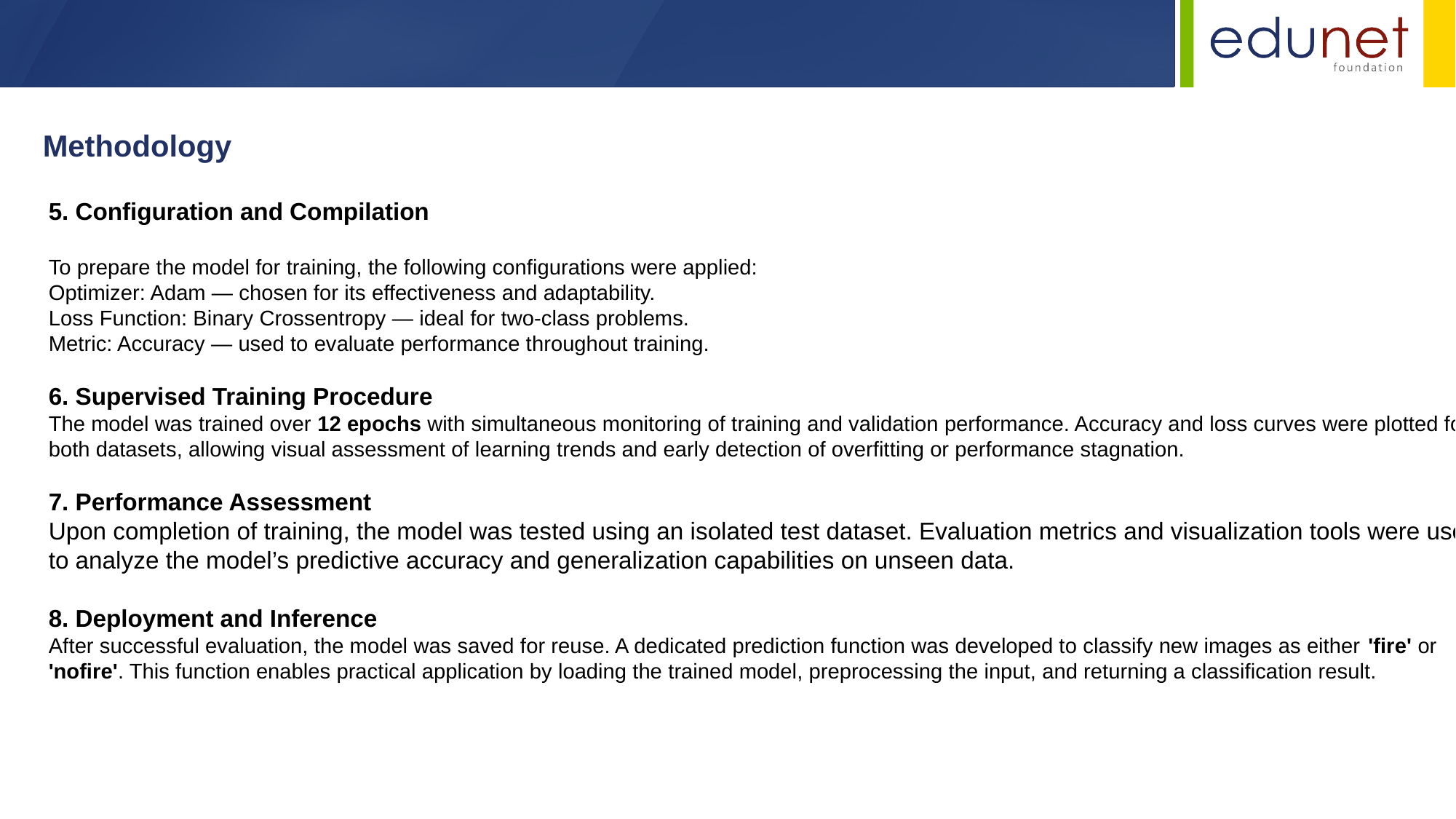

Methodology
5. Configuration and Compilation

To prepare the model for training, the following configurations were applied:
Optimizer: Adam — chosen for its effectiveness and adaptability.
Loss Function: Binary Crossentropy — ideal for two-class problems.
Metric: Accuracy — used to evaluate performance throughout training.

6. Supervised Training Procedure
The model was trained over 12 epochs with simultaneous monitoring of training and validation performance. Accuracy and loss curves were plotted for both datasets, allowing visual assessment of learning trends and early detection of overfitting or performance stagnation.

7. Performance Assessment
Upon completion of training, the model was tested using an isolated test dataset. Evaluation metrics and visualization tools were used to analyze the model’s predictive accuracy and generalization capabilities on unseen data.

8. Deployment and Inference
After successful evaluation, the model was saved for reuse. A dedicated prediction function was developed to classify new images as either 'fire' or 'nofire'. This function enables practical application by loading the trained model, preprocessing the input, and returning a classification result.